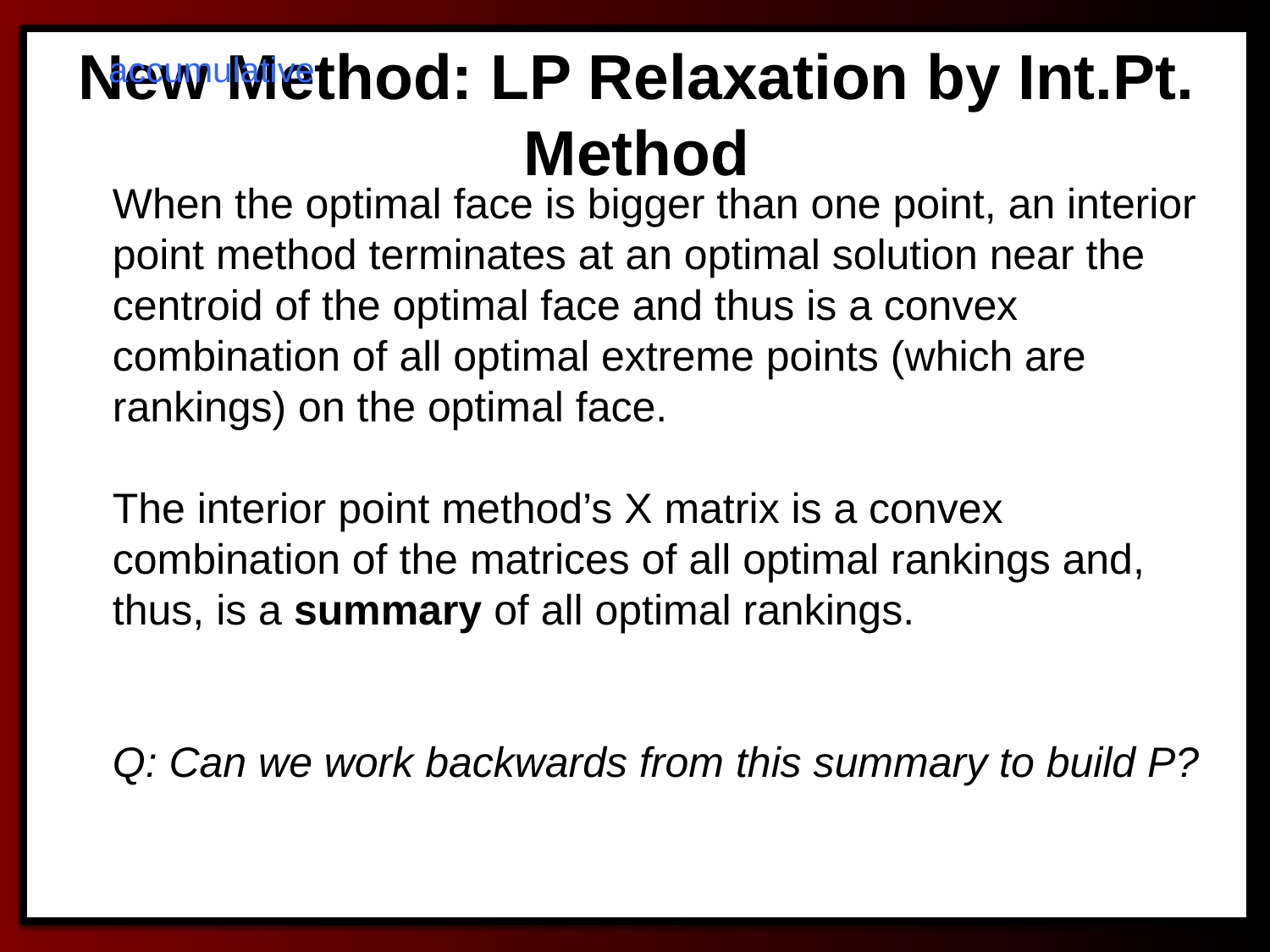

New Method: LP Relaxation by Int.Pt. Method
accumulative
When the optimal face is bigger than one point, an interior point method terminates at an optimal solution near the centroid of the optimal face and thus is a convex combination of all optimal extreme points (which are rankings) on the optimal face.

The interior point method’s X matrix is a convex combination of the matrices of all optimal rankings and, thus, is a summary of all optimal rankings.

Q: Can we work backwards from this summary to build P?